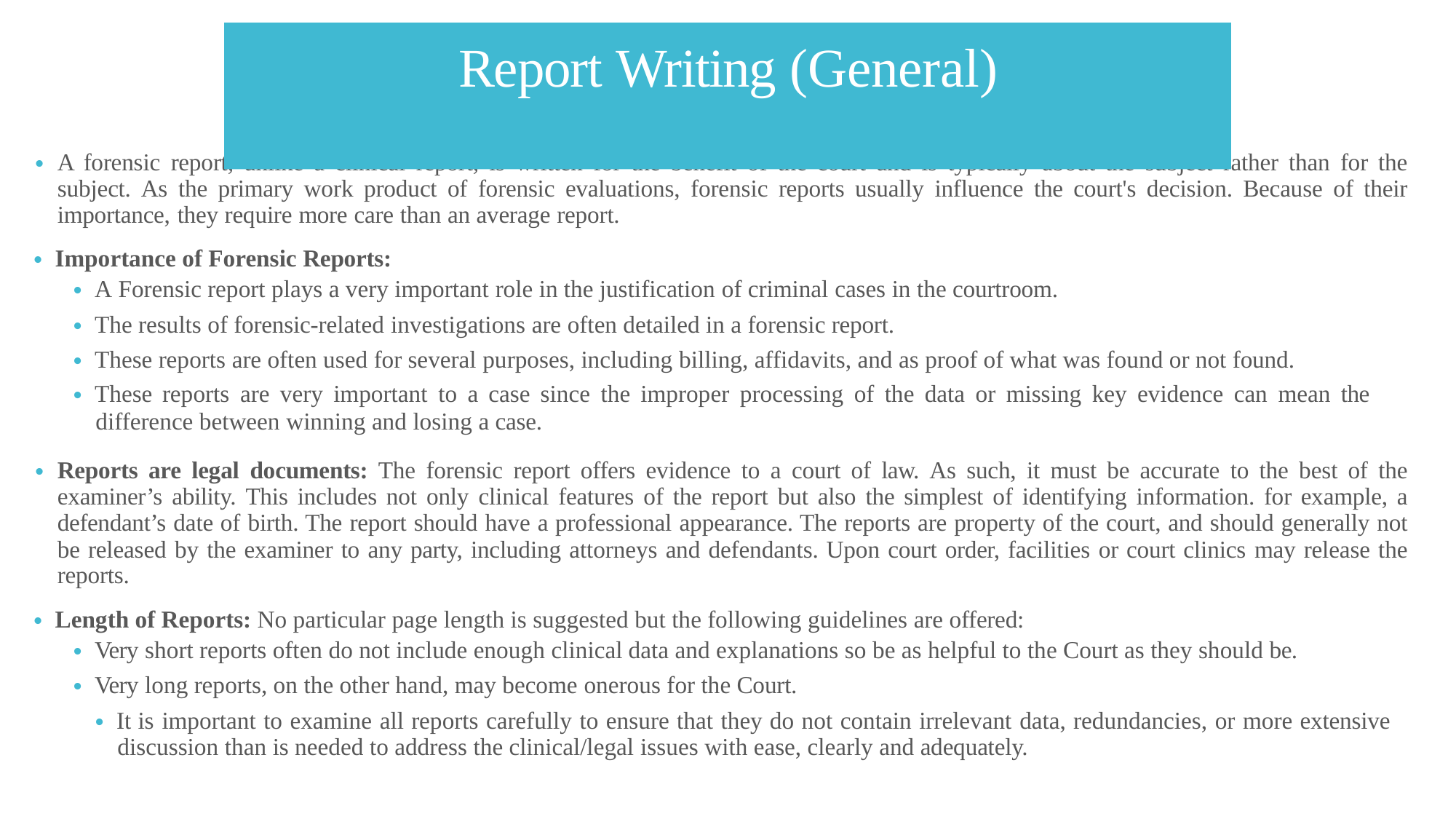

# Report Writing (General)
🞄 A forensic report, unlike a clinical report, is written for the benefit of the court and is typically about the subject rather than for the subject. As the primary work product of forensic evaluations, forensic reports usually influence the court's decision. Because of their importance, they require more care than an average report.
🞄 Importance of Forensic Reports:
🞄 A Forensic report plays a very important role in the justification of criminal cases in the courtroom.
🞄 The results of forensic-related investigations are often detailed in a forensic report.
🞄 These reports are often used for several purposes, including billing, affidavits, and as proof of what was found or not found.
🞄 These reports are very important to a case since the improper processing of the data or missing key evidence can mean the
difference between winning and losing a case.
🞄 Reports are legal documents: The forensic report offers evidence to a court of law. As such, it must be accurate to the best of the examiner’s ability. This includes not only clinical features of the report but also the simplest of identifying information. for example, a defendant’s date of birth. The report should have a professional appearance. The reports are property of the court, and should generally not be released by the examiner to any party, including attorneys and defendants. Upon court order, facilities or court clinics may release the reports.
🞄 Length of Reports: No particular page length is suggested but the following guidelines are offered:
🞄 Very short reports often do not include enough clinical data and explanations so be as helpful to the Court as they should be.
🞄 Very long reports, on the other hand, may become onerous for the Court.
🞄 It is important to examine all reports carefully to ensure that they do not contain irrelevant data, redundancies, or more extensive discussion than is needed to address the clinical/legal issues with ease, clearly and adequately.